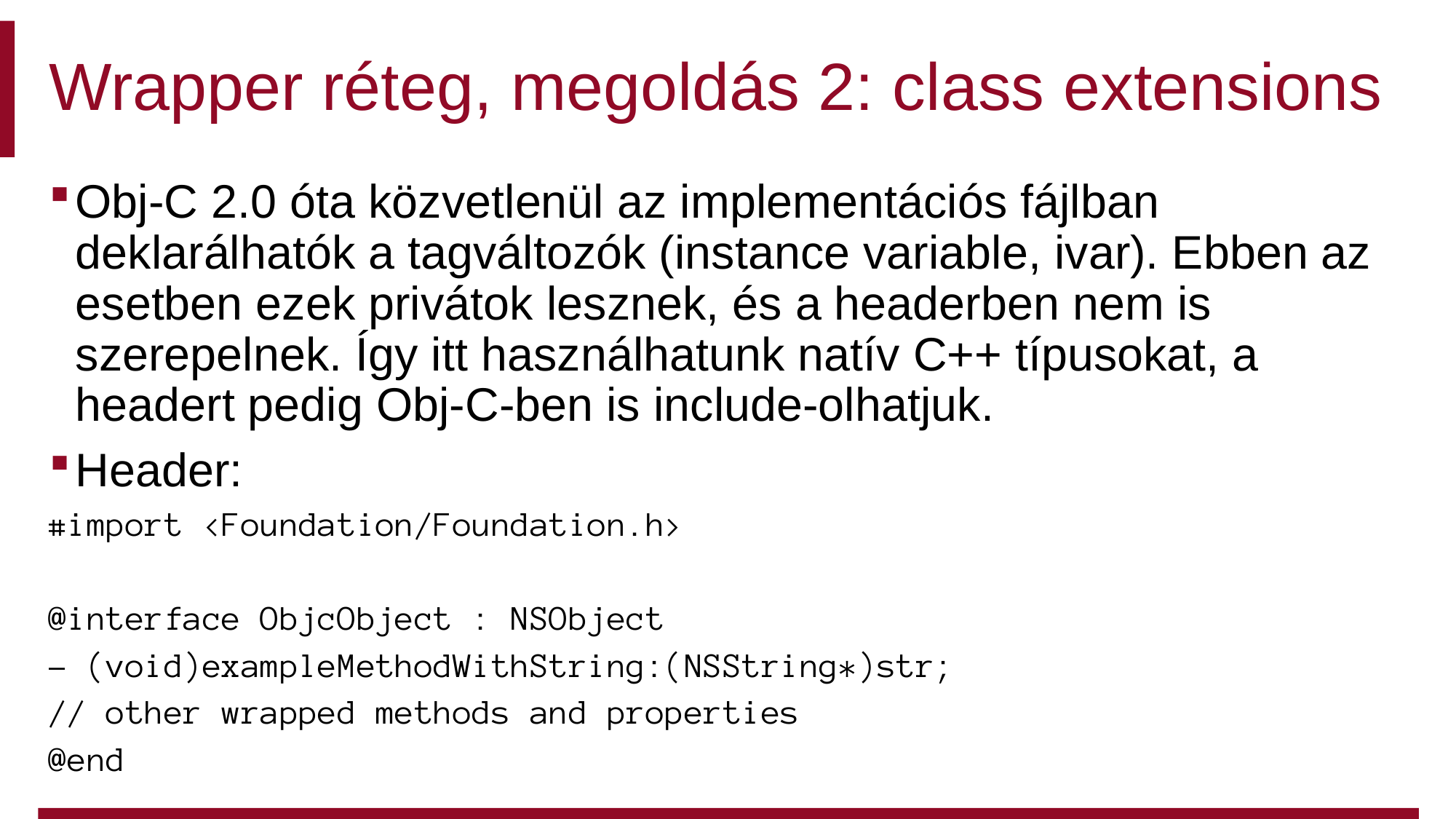

# Wrapper réteg, megoldás 2: class extensions
Obj-C 2.0 óta közvetlenül az implementációs fájlban deklarálhatók a tagváltozók (instance variable, ivar). Ebben az esetben ezek privátok lesznek, és a headerben nem is szerepelnek. Így itt használhatunk natív C++ típusokat, a headert pedig Obj-C-ben is include-olhatjuk.
Header:
#import <Foundation/Foundation.h>

@interface ObjcObject : NSObject
- (void)exampleMethodWithString:(NSString*)str;
// other wrapped methods and properties
@end